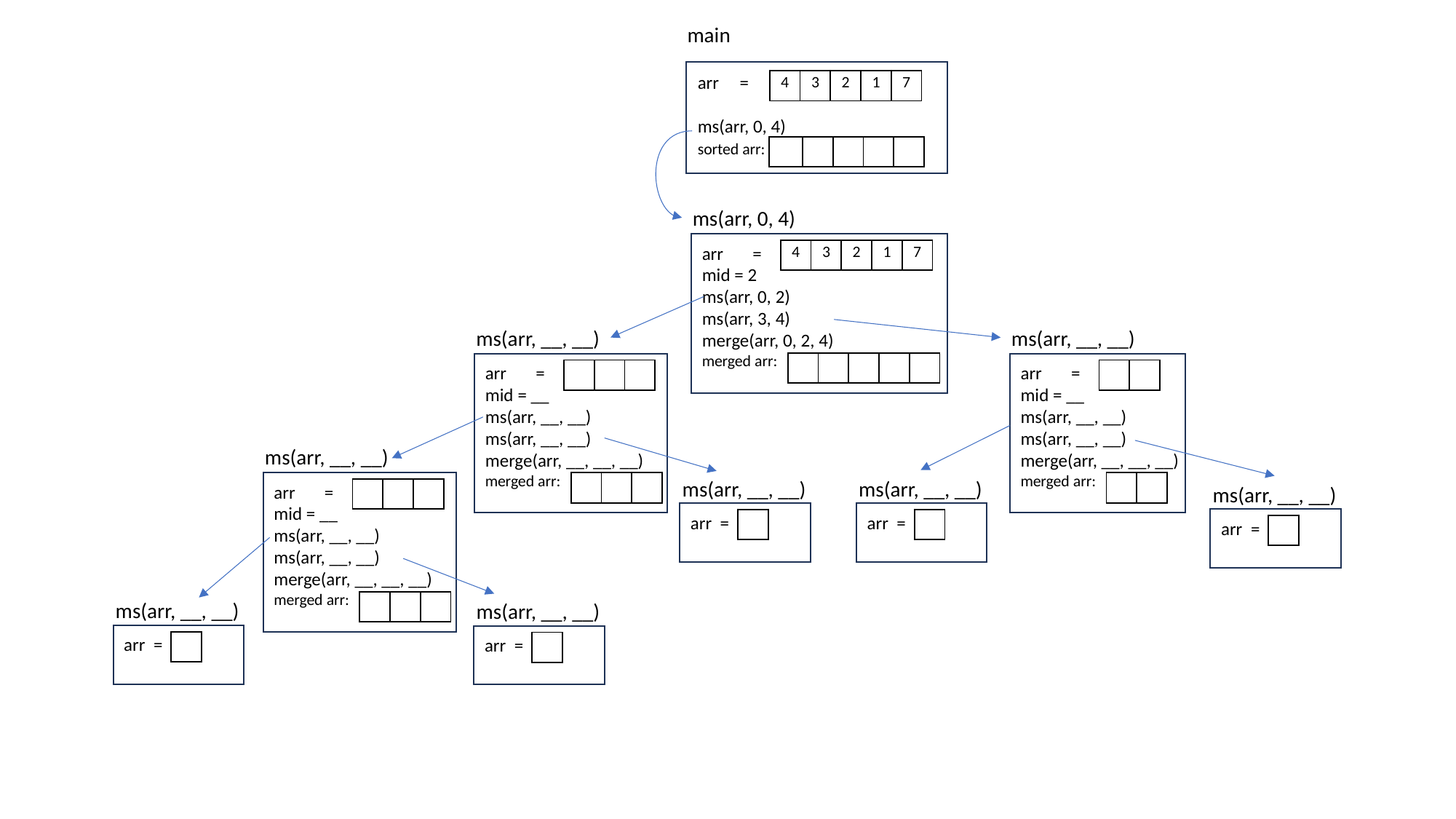

main

arr     =
ms(arr, 0, 4)
sorted arr:
| 4 | 3 | 2 | 1 | 7 |
| --- | --- | --- | --- | --- |
|  |  |  |  |  |
| --- | --- | --- | --- | --- |
ms(arr, 0, 4)

arr       =
mid = 2
ms(arr, 0, 2)
ms(arr, 3, 4)
merge(arr, 0, 2, 4)
merged arr:
| 4 | 3 | 2 | 1 | 7 |
| --- | --- | --- | --- | --- |
ms(arr, __, __)
ms(arr, __, __)
|  |  |  |  |  |
| --- | --- | --- | --- | --- |

arr       =
mid = __
ms(arr, __, __)
ms(arr, __, __)
merge(arr, __, __, __)
merged arr:
arr       =
mid = __
ms(arr, __, __)
ms(arr, __, __)
merge(arr, __, __, __)
merged arr:
|  |  |  |
| --- | --- | --- |
|  |  |
| --- | --- |
ms(arr, __, __)
ms(arr, __, __)
ms(arr, __, __)

|  |  |  |
| --- | --- | --- |
|  |  |
| --- | --- |
arr       =
mid = __
ms(arr, __, __)
ms(arr, __, __)
merge(arr, __, __, __)
merged arr:
ms(arr, __, __)
|  |  |  |
| --- | --- | --- |

arr  =
arr  =

|  |
| --- |
|  |
| --- |
arr  =
|  |
| --- |
|  |  |  |
| --- | --- | --- |
ms(arr, __, __)
ms(arr, __, __)

arr  =
arr  =
|  |
| --- |
|  |
| --- |